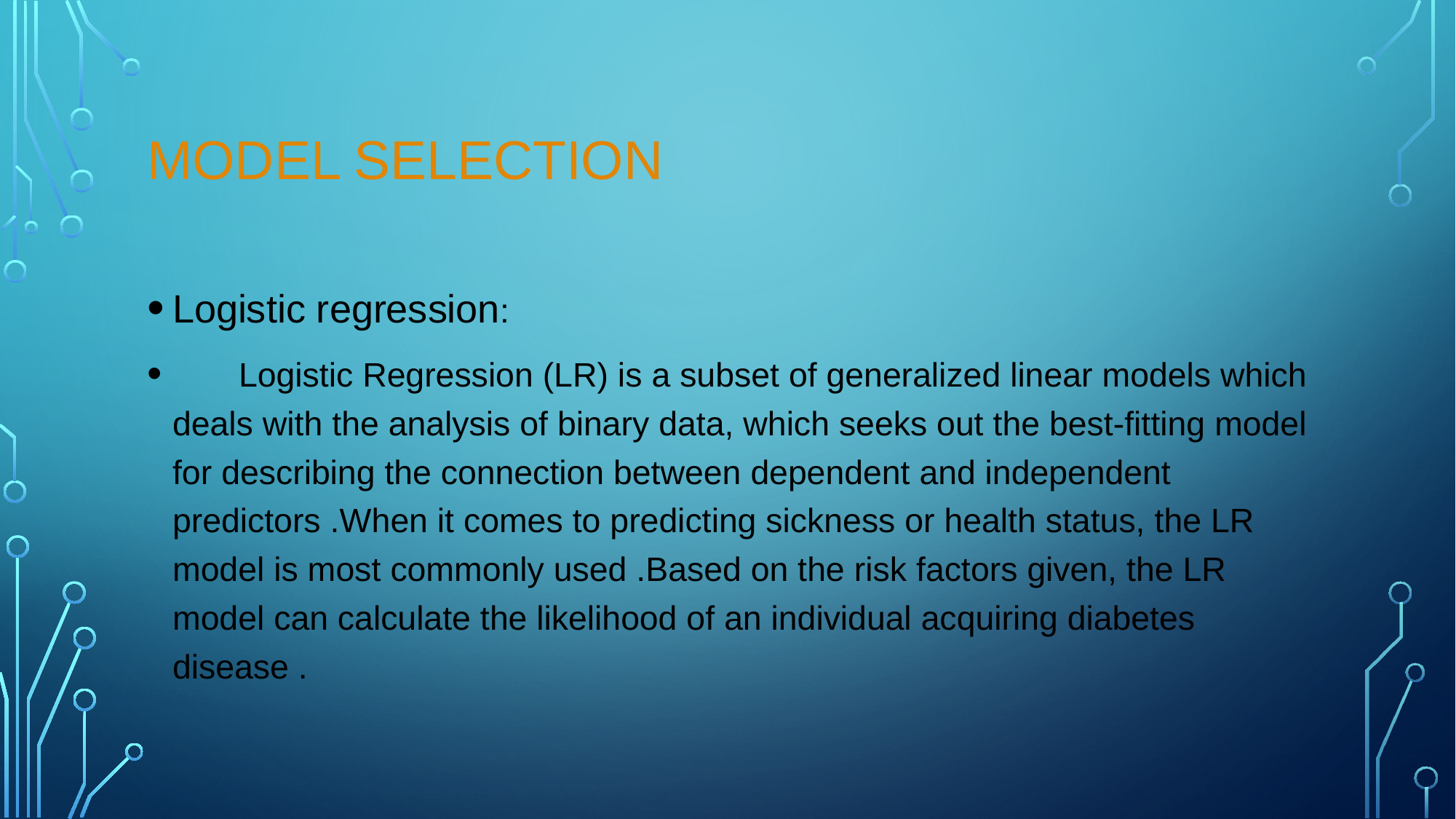

# Model selection
Logistic regression:
       Logistic Regression (LR) is a subset of generalized linear models which deals with the analysis of binary data, which seeks out the best-fitting model for describing the connection between dependent and independent predictors .When it comes to predicting sickness or health status, the LR model is most commonly used .Based on the risk factors given, the LR model can calculate the likelihood of an individual acquiring diabetes disease .